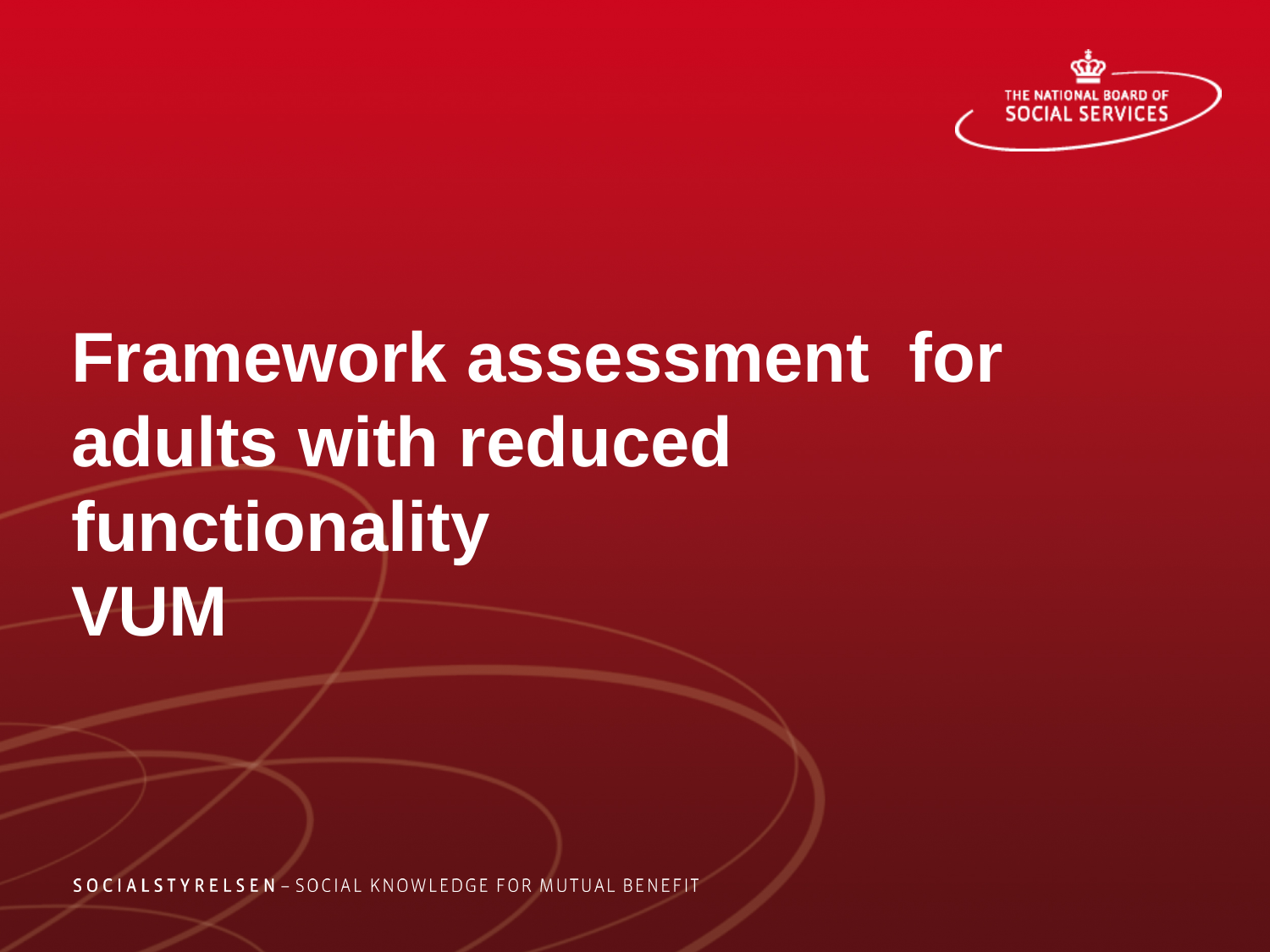

# Framework assessment  for adults with reduced functionality VUM